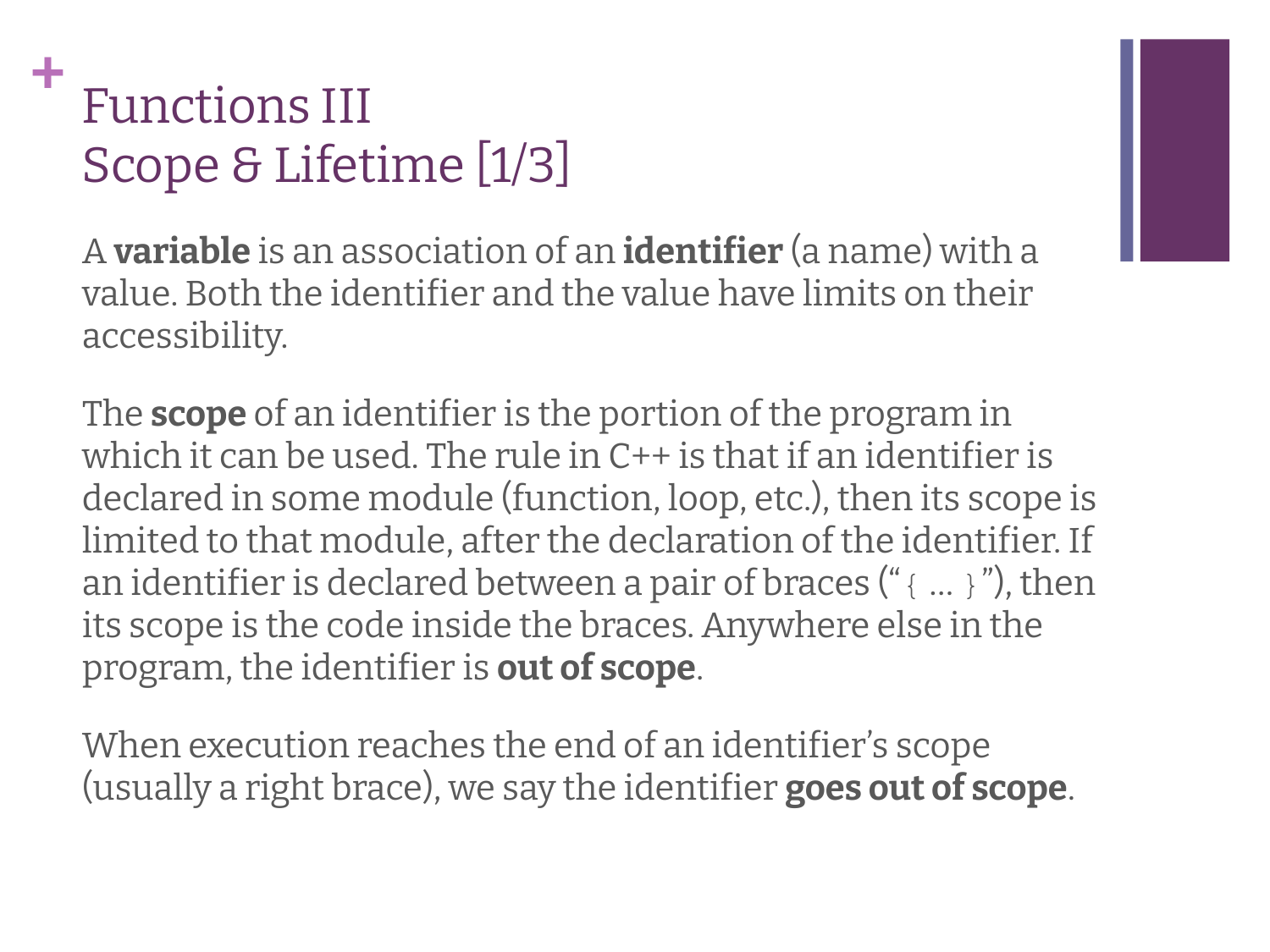

# Functions III Scope & Lifetime [1/3]
A variable is an association of an identifier (a name) with a value. Both the identifier and the value have limits on their accessibility.
The scope of an identifier is the portion of the program in which it can be used. The rule in C++ is that if an identifier is declared in some module (function, loop, etc.), then its scope is limited to that module, after the declaration of the identifier. If an identifier is declared between a pair of braces (“{ … }”), then its scope is the code inside the braces. Anywhere else in the program, the identifier is out of scope.
When execution reaches the end of an identifier’s scope (usually a right brace), we say the identifier goes out of scope.